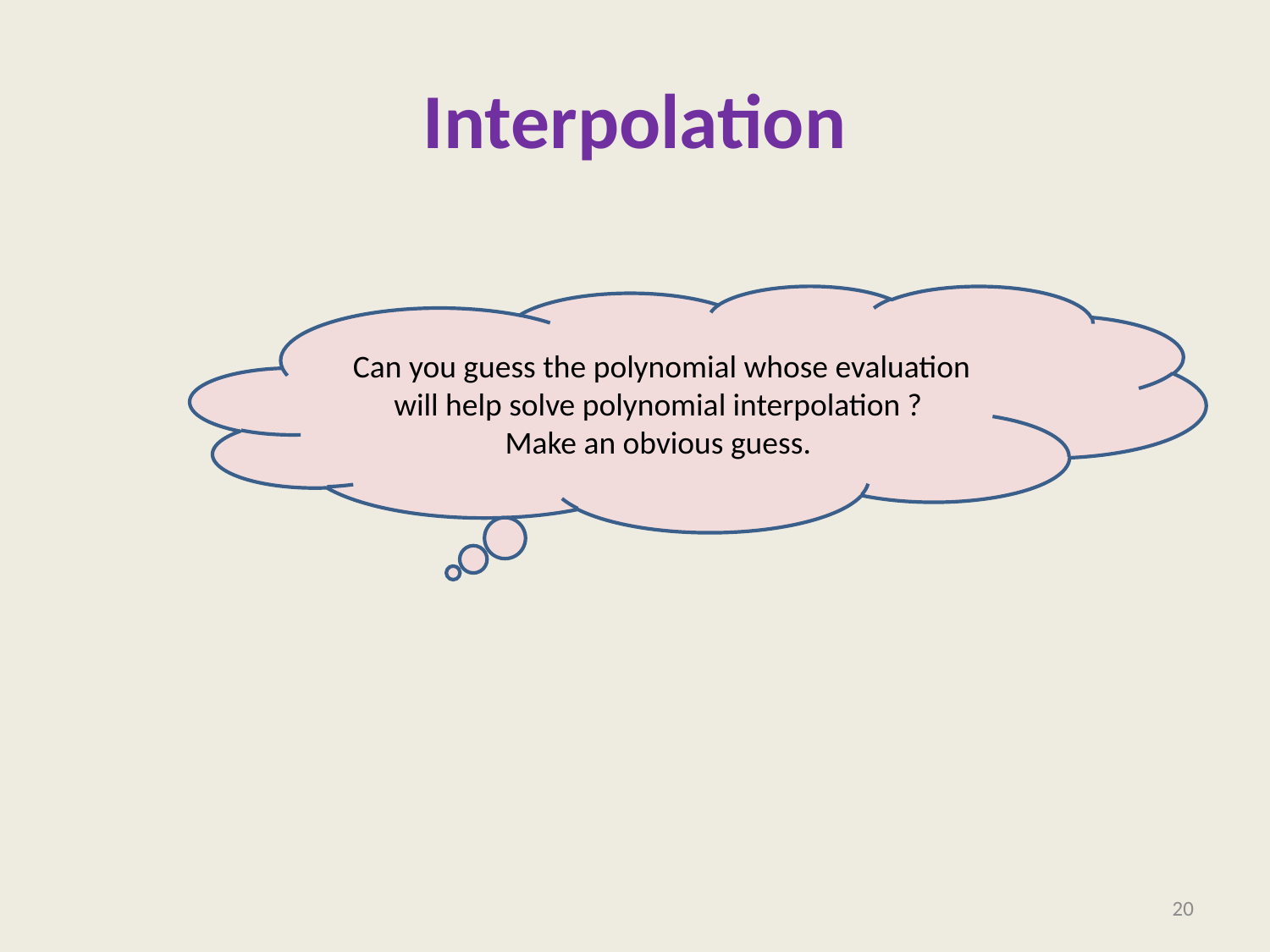

# Interpolation

Can you guess the polynomial whose evaluation will help solve polynomial interpolation ?
Make an obvious guess.
20